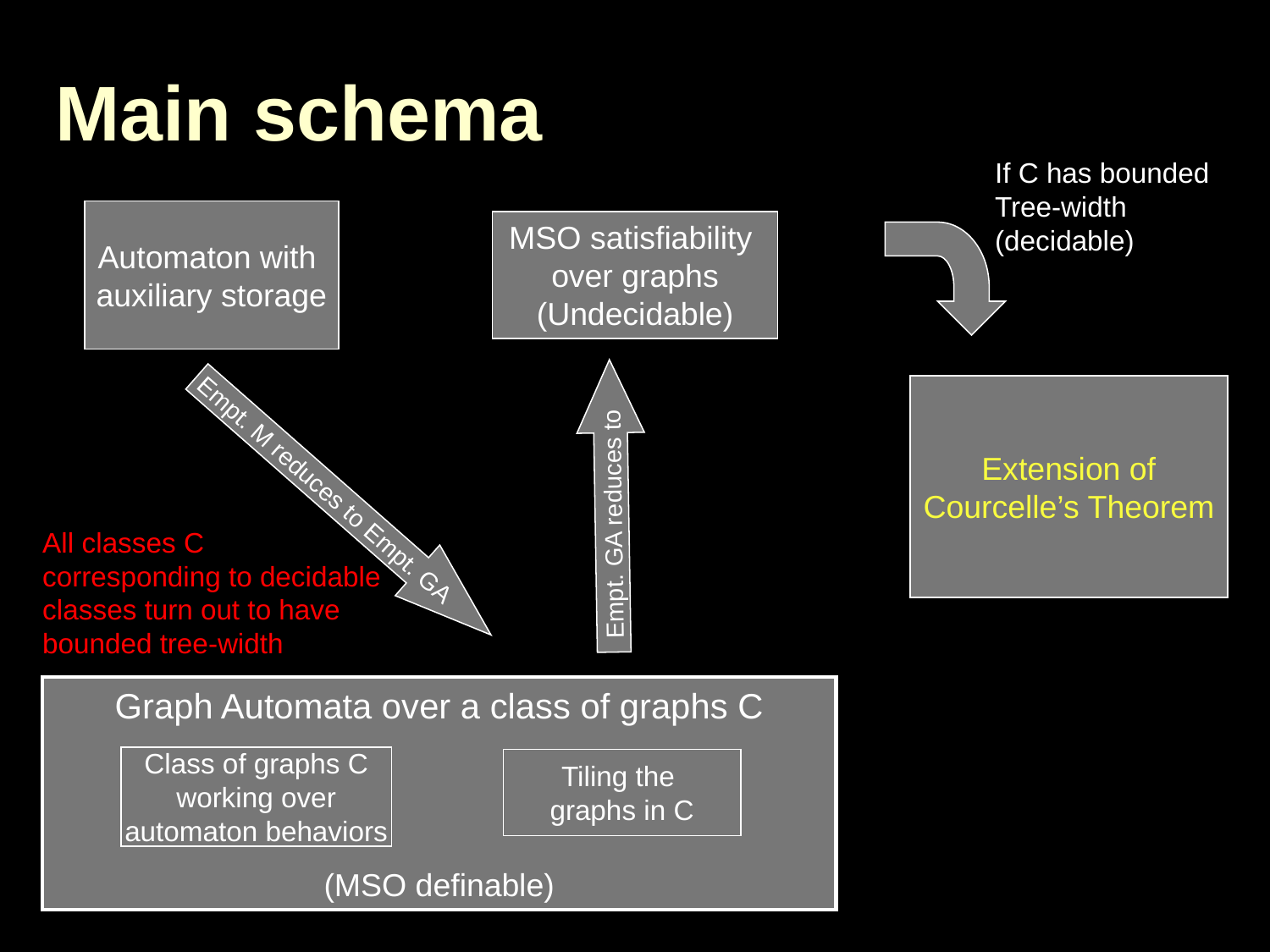

# Main schema
If C has bounded
Tree-width
(decidable)
Automaton with
auxiliary storage
MSO satisfiability
over graphs
(Undecidable)

Extension of
Courcelle’s Theorem
Empt. M reduces to Empt. GA
Empt. GA reduces to
All classes C
corresponding to decidable
classes turn out to have
bounded tree-width
Graph Automata over a class of graphs C

(MSO definable)
Class of graphs C
working over
automaton behaviors
Tiling the
graphs in C